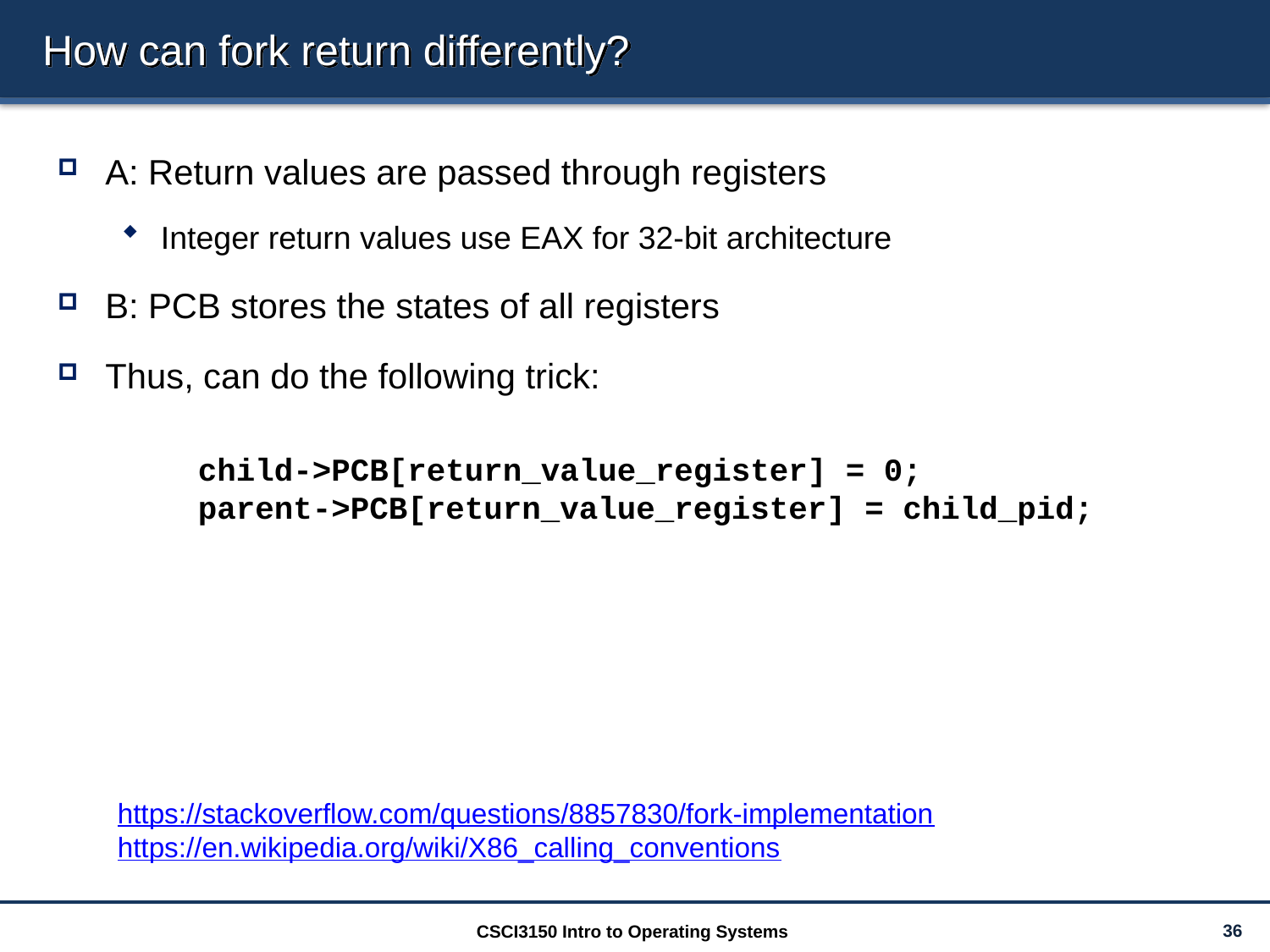

# How can fork return differently?
A: Return values are passed through registers
Integer return values use EAX for 32-bit architecture
B: PCB stores the states of all registers
Thus, can do the following trick:
child->PCB[return_value_register] = 0;
parent->PCB[return_value_register] = child_pid;
https://stackoverflow.com/questions/8857830/fork-implementation
https://en.wikipedia.org/wiki/X86_calling_conventions
CSCI3150 Intro to Operating Systems
36